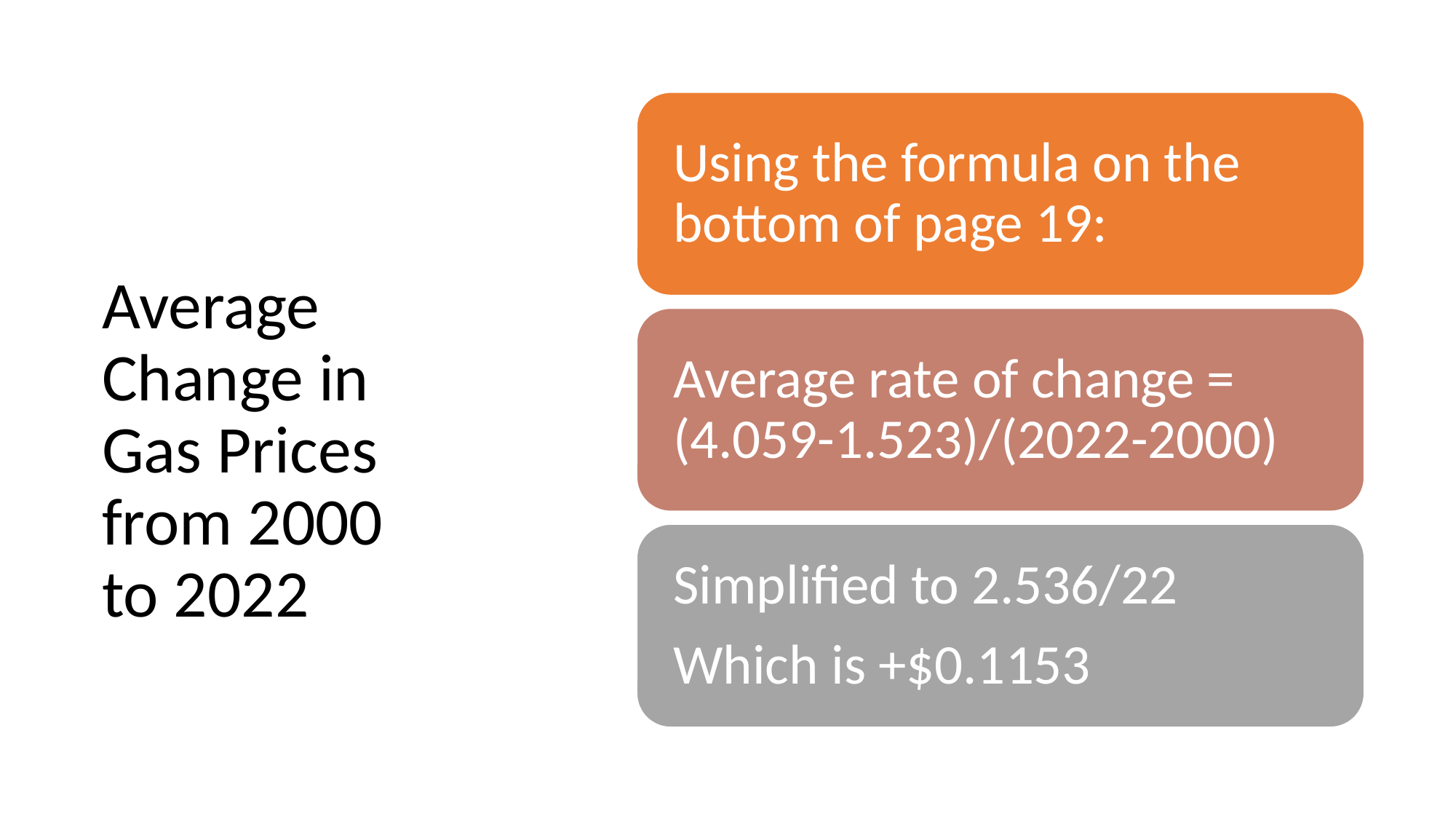

Using the formula on the bottom of page 19:
Average rate of change = (4.059-1.523)/(2022-2000)
Simplified to 2.536/22
Which is +$0.1153
# Average Change in Gas Prices from 2000 to 2022